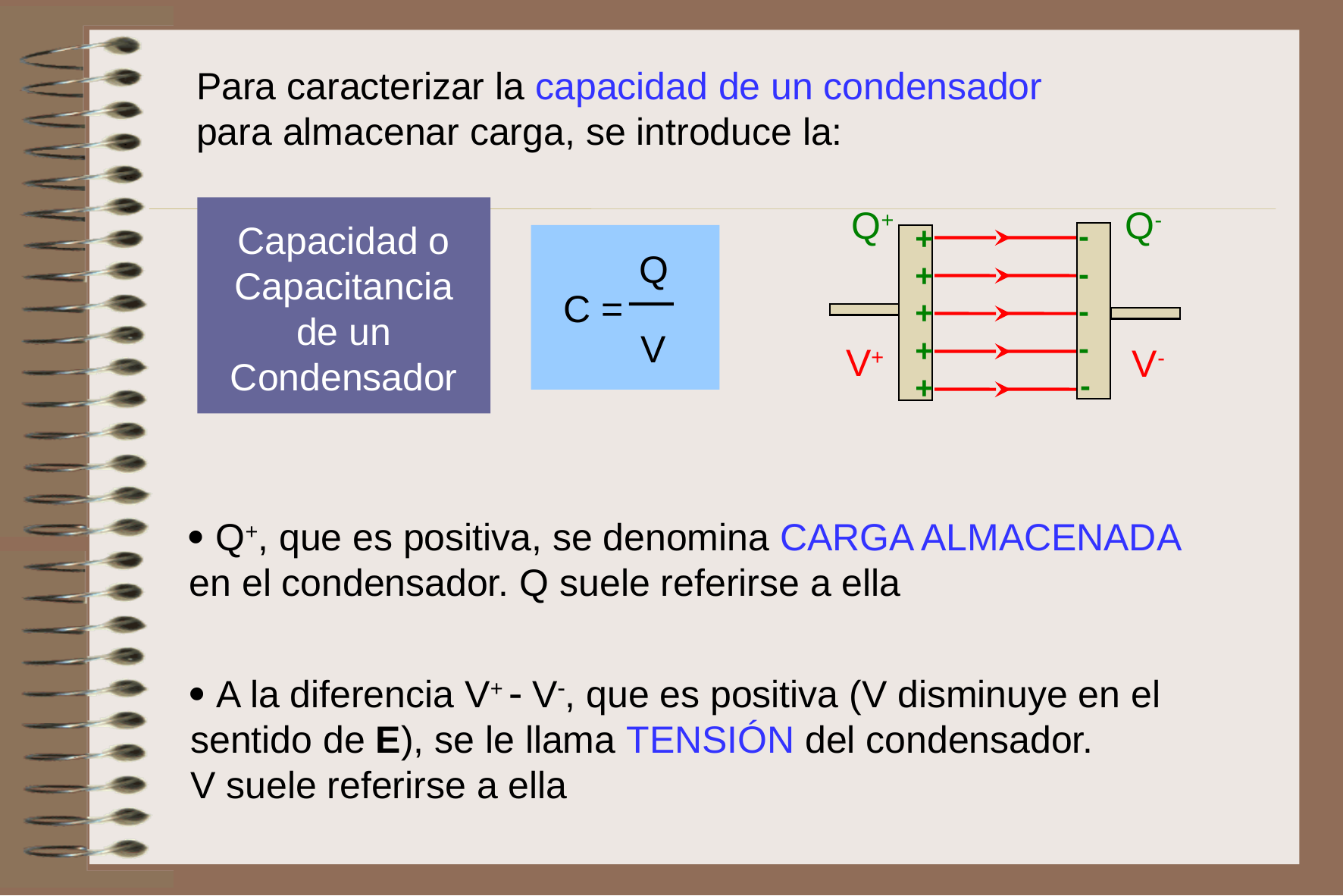

Para caracterizar la capacidad de un condensador para almacenar carga, se introduce la:
Q-
Q+
-
+
-
+
-
+
-
+
-
+

Capacidad o Capacitancia de un Condensador

Q
C =

V
V+
V-
• Q+, que es positiva, se denomina CARGA ALMACENADA en el condensador. Q suele referirse a ella
• A la diferencia V+ − V−, que es positiva (V disminuye en el sentido de E), se le llama TENSIÓN del condensador.        V suele referirse a ella